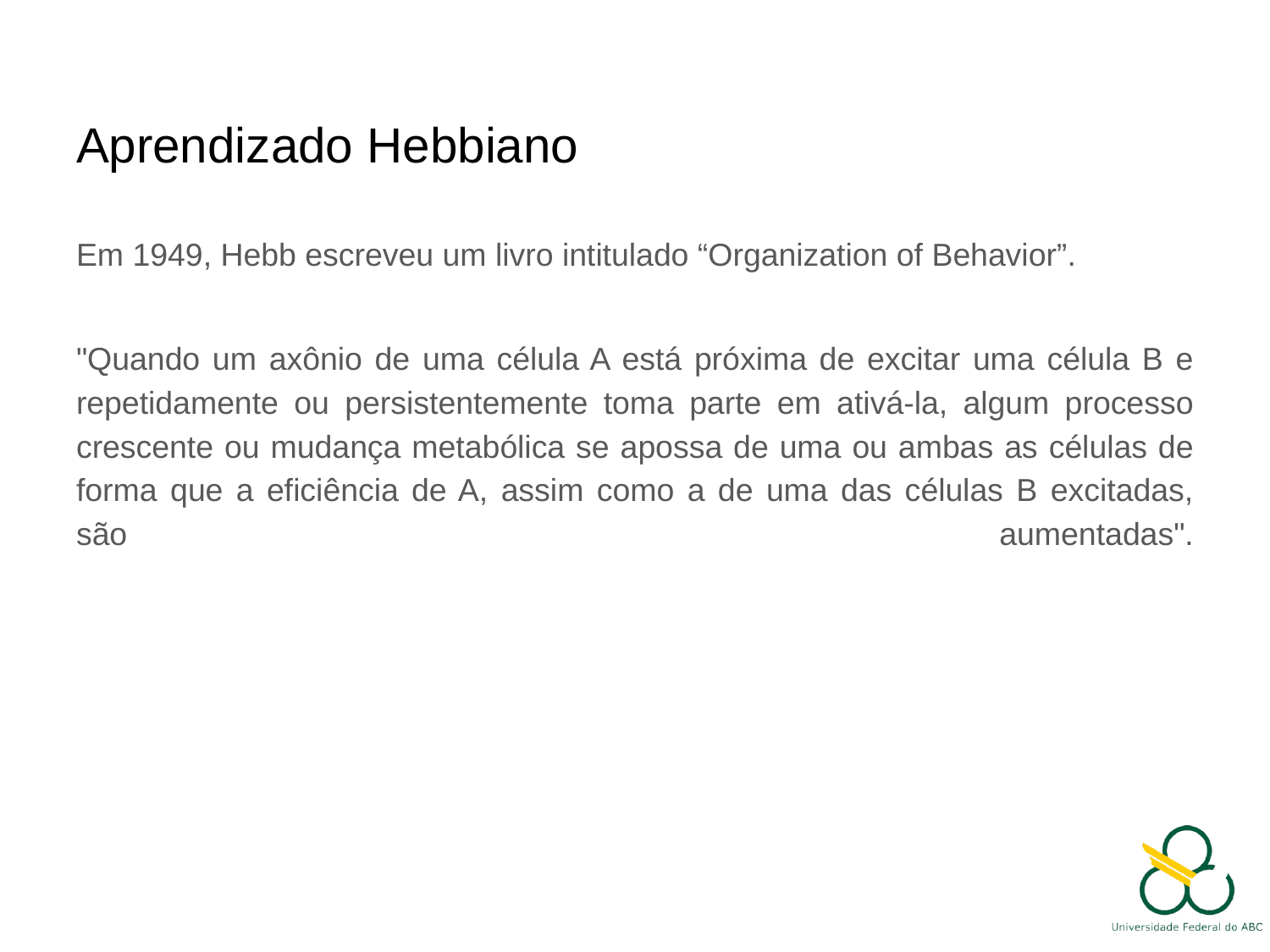

# Aprendizado Hebbiano
Em 1949, Hebb escreveu um livro intitulado “Organization of Behavior”.

"Quando um axônio de uma célula A está próxima de excitar uma célula B e repetidamente ou persistentemente toma parte em ativá-la, algum processo crescente ou mudança metabólica se apossa de uma ou ambas as células de forma que a eficiência de A, assim como a de uma das células B excitadas, são aumentadas".